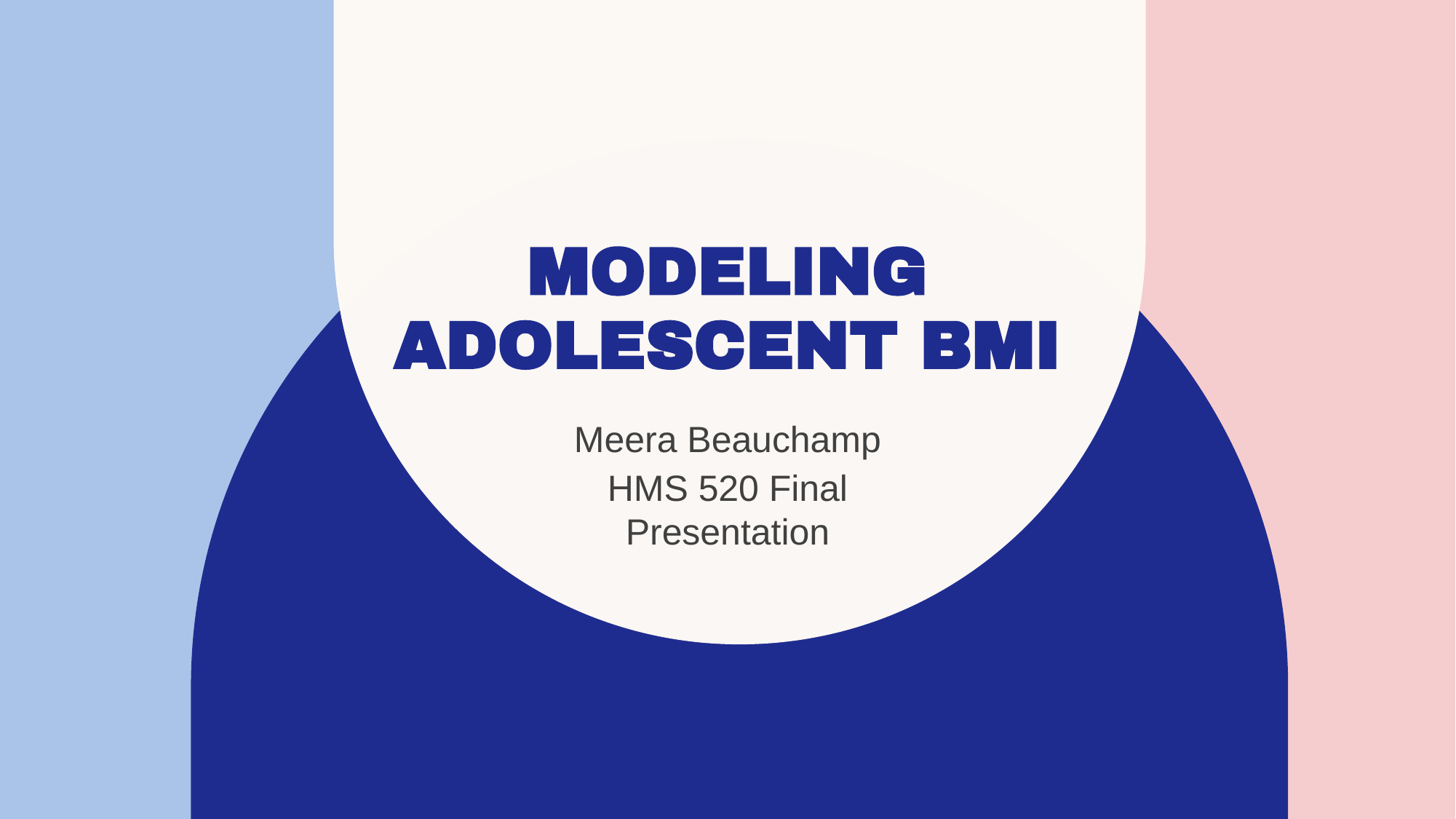

# Modeling adolescent BMI
Meera Beauchamp
HMS 520 Final Presentation